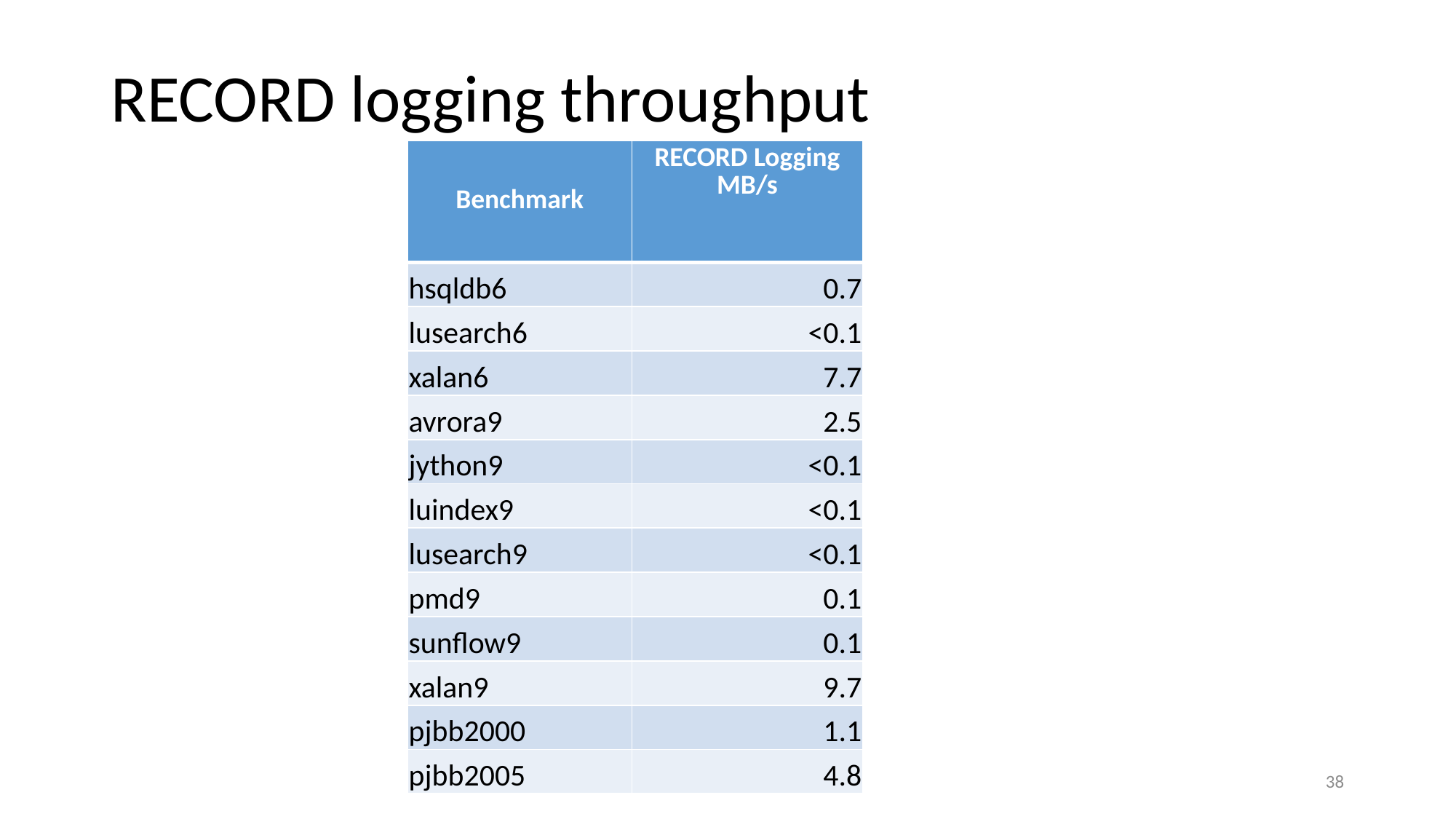

# RECORD logging throughput
| Benchmark | RECORD Logging MB/s |
| --- | --- |
| hsqldb6 | 0.7 |
| lusearch6 | <0.1 |
| xalan6 | 7.7 |
| avrora9 | 2.5 |
| jython9 | <0.1 |
| luindex9 | <0.1 |
| lusearch9 | <0.1 |
| pmd9 | 0.1 |
| sunflow9 | 0.1 |
| xalan9 | 9.7 |
| pjbb2000 | 1.1 |
| pjbb2005 | 4.8 |
38